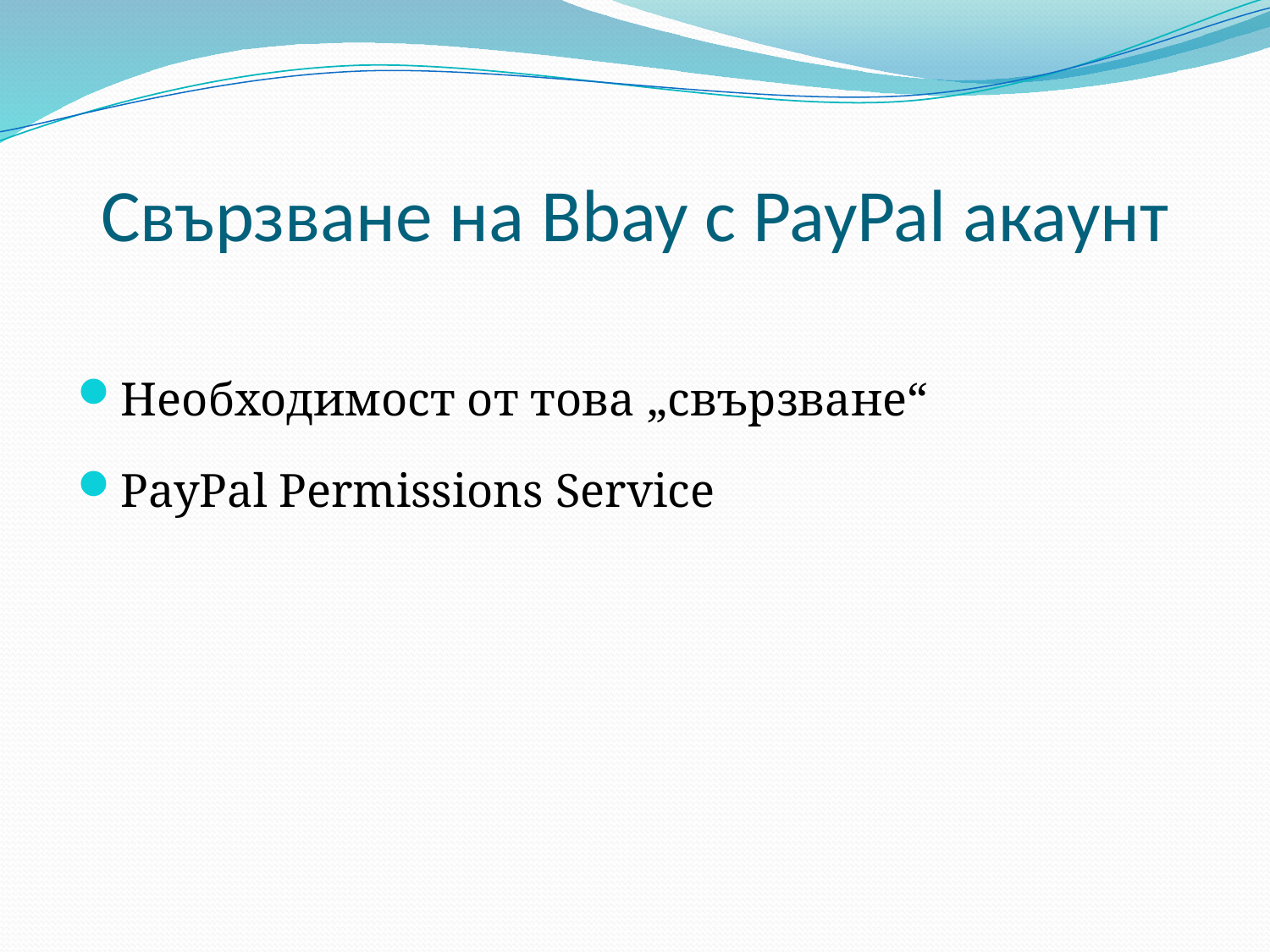

# Свързване на Bbay с PayPal акаунт
Необходимост от това „свързване“
PayPal Permissions Service